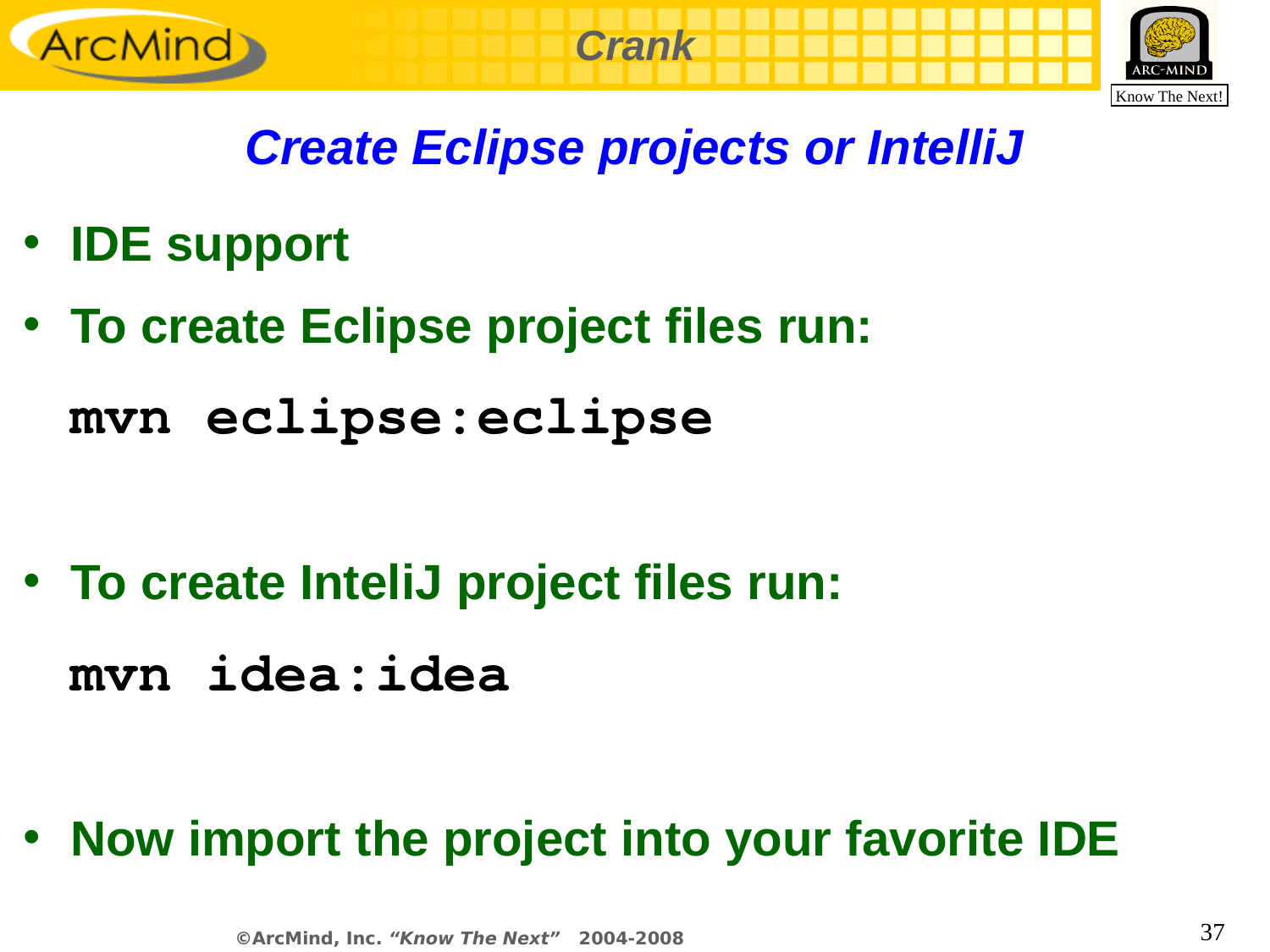

# Create Eclipse projects or IntelliJ
IDE support
To create Eclipse project files run:
	mvn eclipse:eclipse

To create InteliJ project files run:
	mvn idea:idea

Now import the project into your favorite IDE

37
©ArcMind, Inc. “Know The Next”   2004-2008